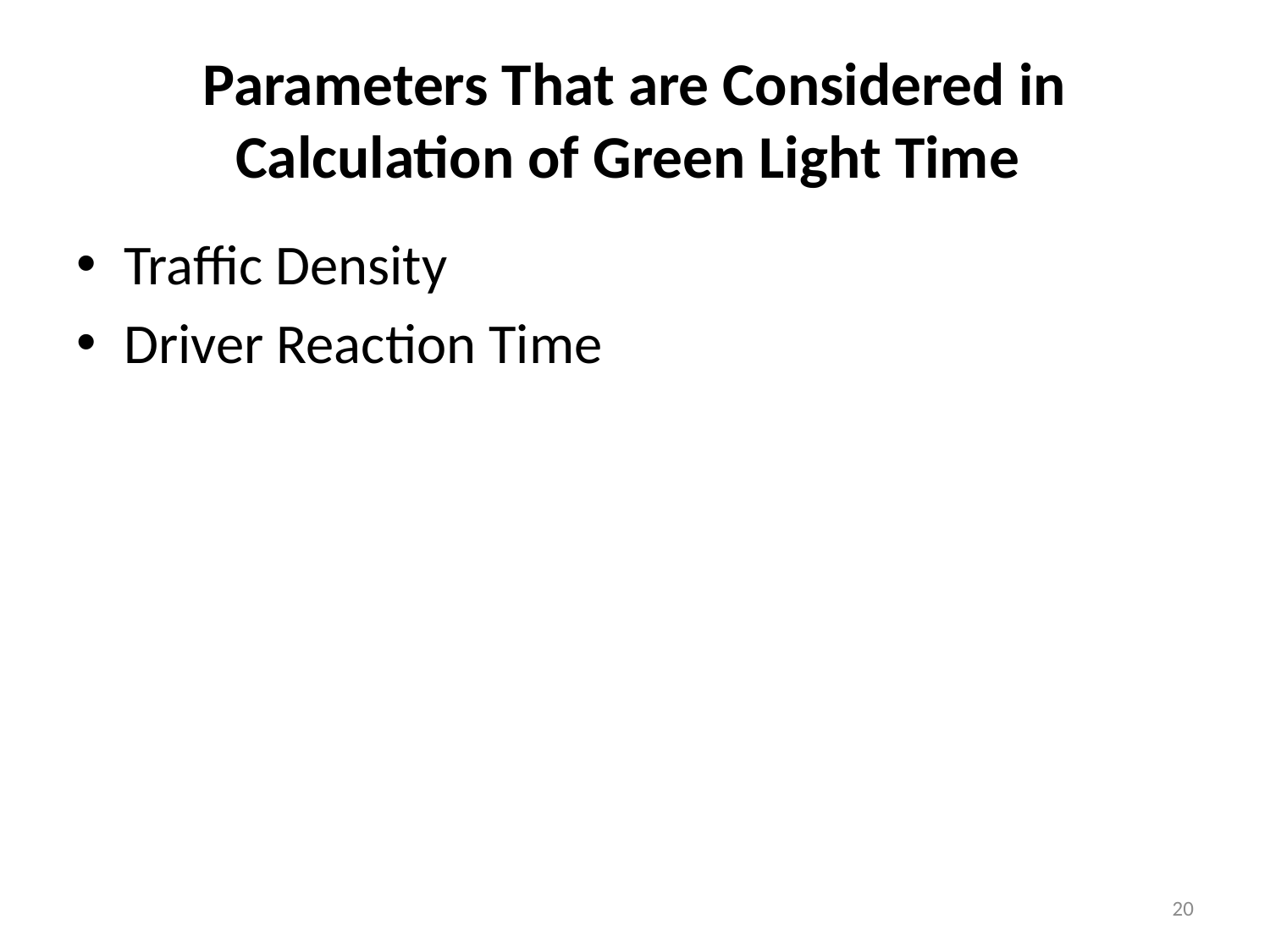

# Parameters That are Considered in Calculation of Green Light Time
Traffic Density
Driver Reaction Time
20